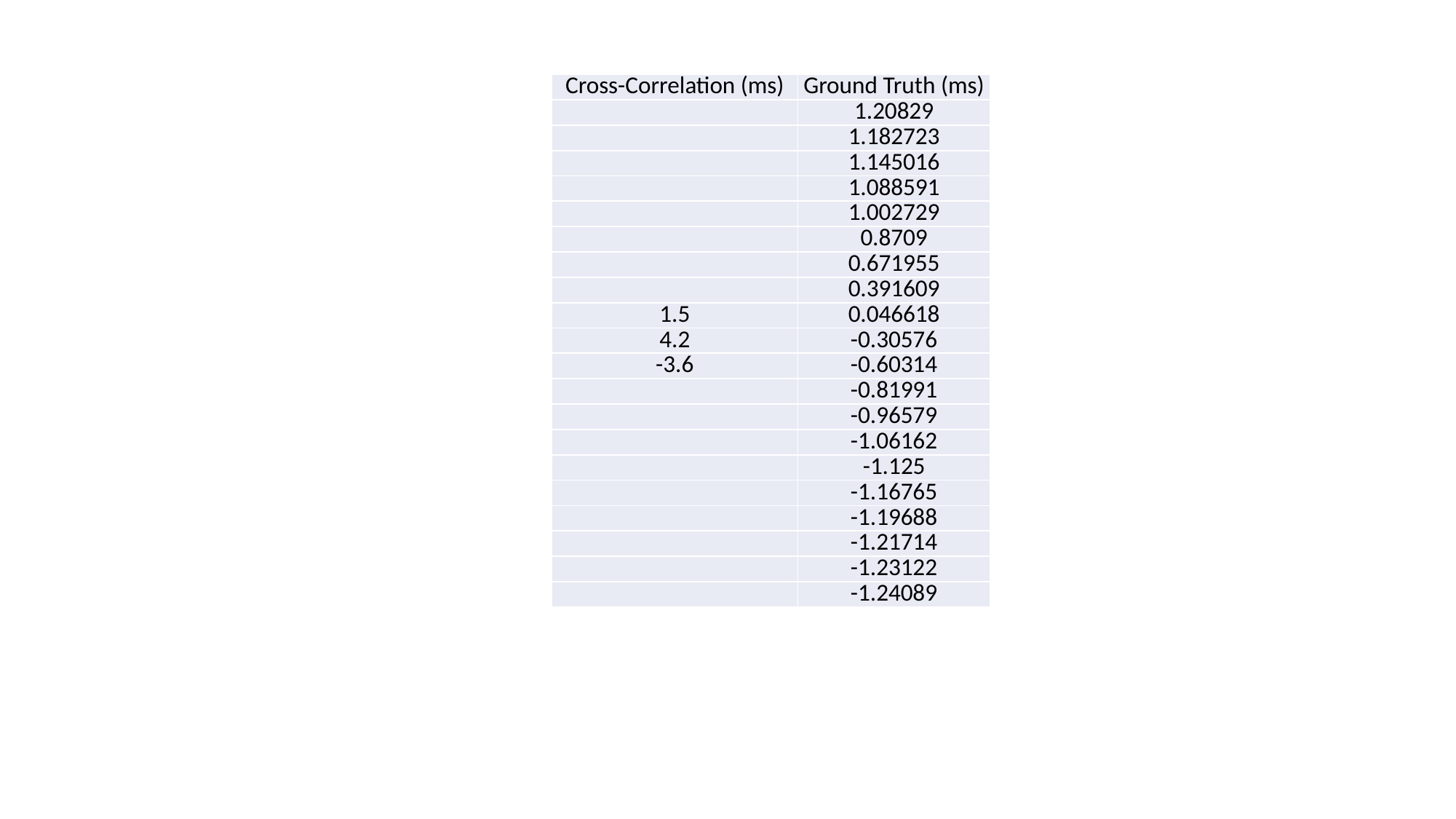

| Cross-Correlation (ms) | Ground Truth (ms) |
| --- | --- |
|  | 1.20829 |
|  | 1.182723 |
|  | 1.145016 |
|  | 1.088591 |
|  | 1.002729 |
|  | 0.8709 |
|  | 0.671955 |
|  | 0.391609 |
| 1.5 | 0.046618 |
| 4.2 | -0.30576 |
| -3.6 | -0.60314 |
|  | -0.81991 |
|  | -0.96579 |
|  | -1.06162 |
|  | -1.125 |
|  | -1.16765 |
|  | -1.19688 |
|  | -1.21714 |
|  | -1.23122 |
|  | -1.24089 |
#